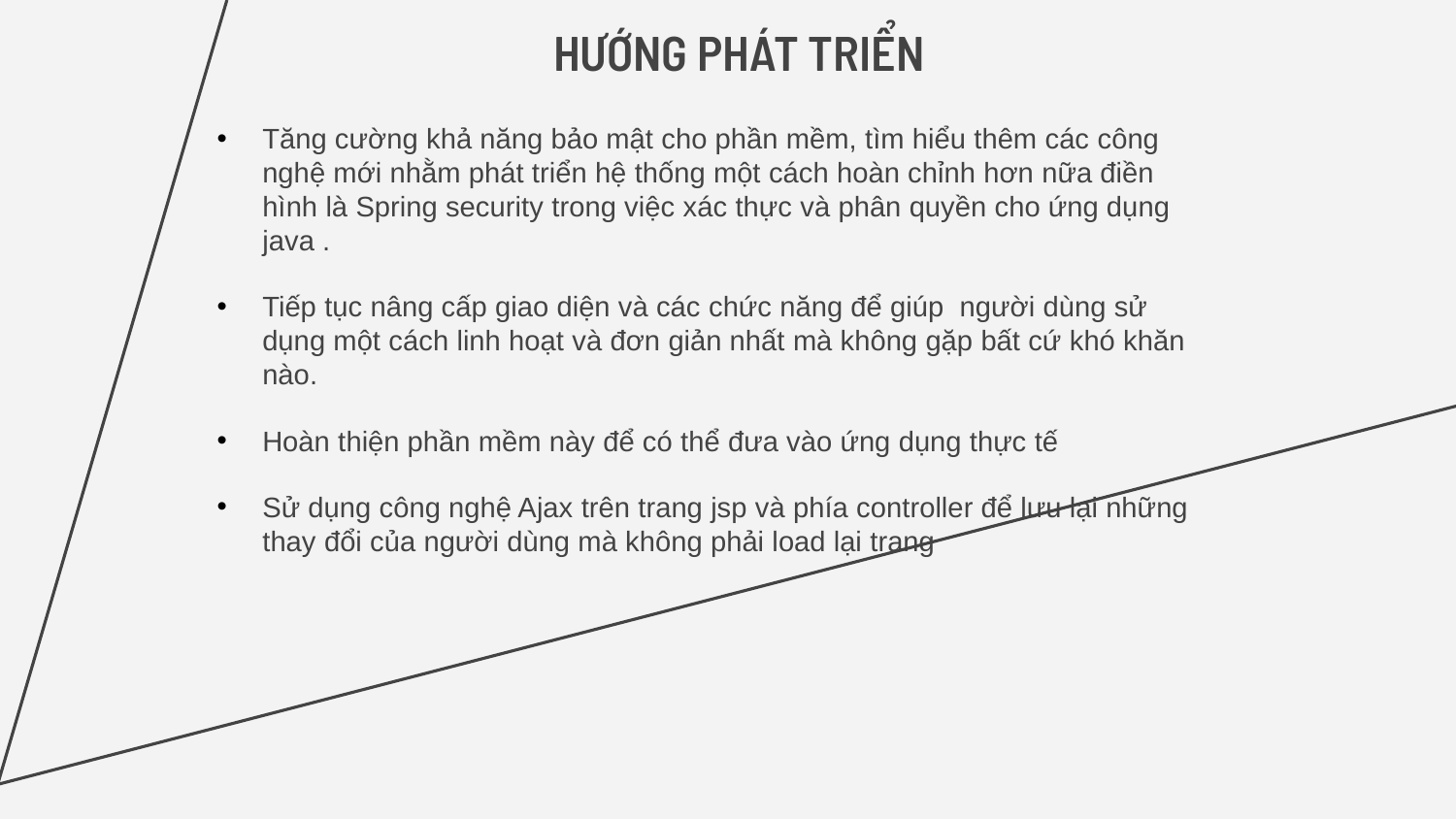

# HƯỚNG PHÁT TRIỂN
Tăng cường khả năng bảo mật cho phần mềm, tìm hiểu thêm các công nghệ mới nhằm phát triển hệ thống một cách hoàn chỉnh hơn nữa điền hình là Spring security trong việc xác thực và phân quyền cho ứng dụng java .
Tiếp tục nâng cấp giao diện và các chức năng để giúp  người dùng sử dụng một cách linh hoạt và đơn giản nhất mà không gặp bất cứ khó khăn nào.
Hoàn thiện phần mềm này để có thể đưa vào ứng dụng thực tế
Sử dụng công nghệ Ajax trên trang jsp và phía controller để lưu lại những thay đổi của người dùng mà không phải load lại trang